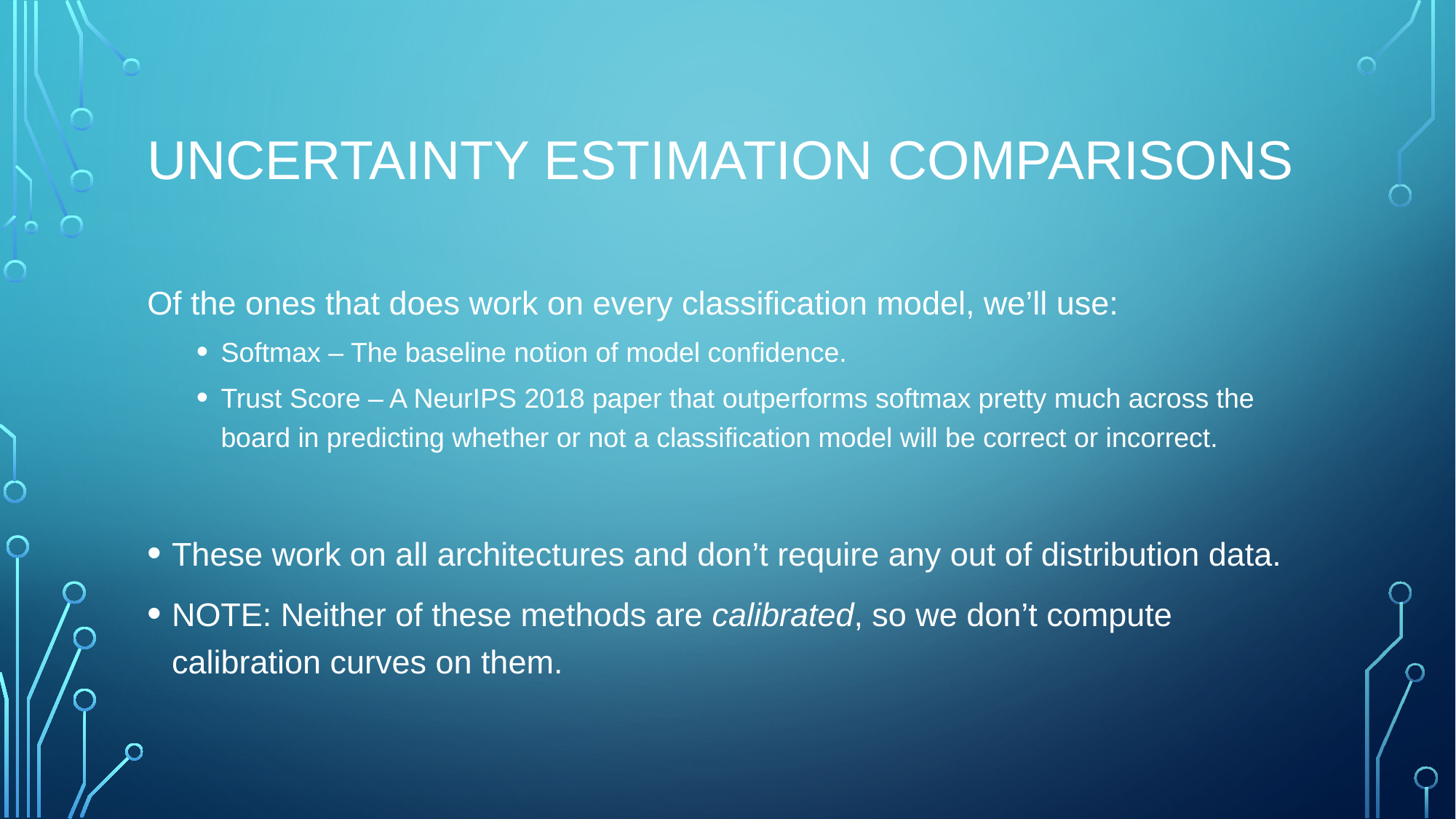

# Uncertainty Estimation Comparisons
Of the ones that does work on every classification model, we’ll use:
Softmax – The baseline notion of model confidence.
Trust Score – A NeurIPS 2018 paper that outperforms softmax pretty much across the board in predicting whether or not a classification model will be correct or incorrect.

These work on all architectures and don’t require any out of distribution data.
NOTE: Neither of these methods are calibrated, so we don’t compute calibration curves on them.